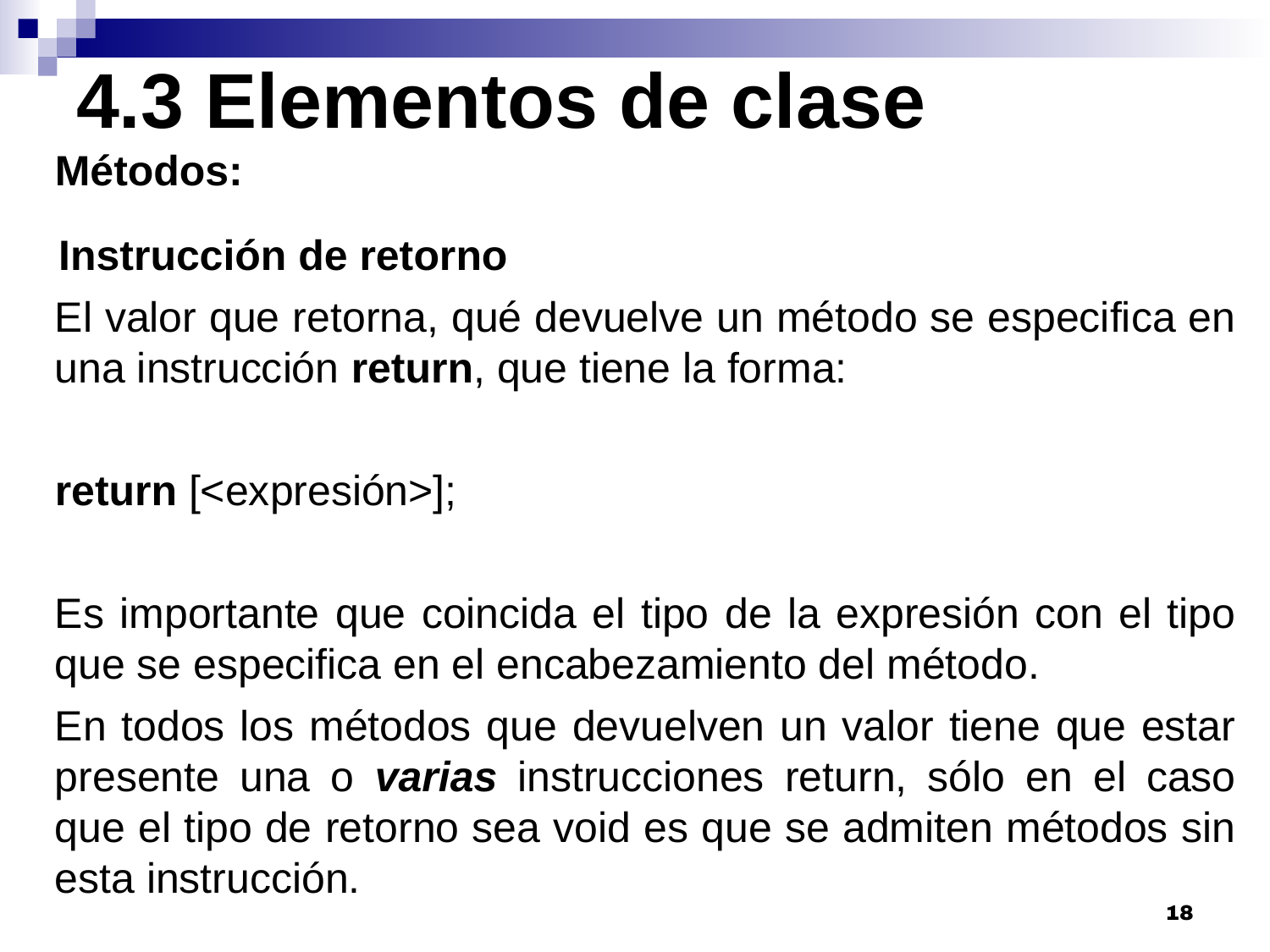

4.3 Elementos de clase
Métodos:
   Instrucción de retorno
El valor que retorna, qué devuelve un método se especifica en una instrucción return, que tiene la forma:

return [<expresión>];

Es importante que coincida el tipo de la expresión con el tipo que se especifica en el encabezamiento del método.
En todos los métodos que devuelven un valor tiene que estar presente una o varias instrucciones return, sólo en el caso que el tipo de retorno sea void es que se admiten métodos sin esta instrucción.
18